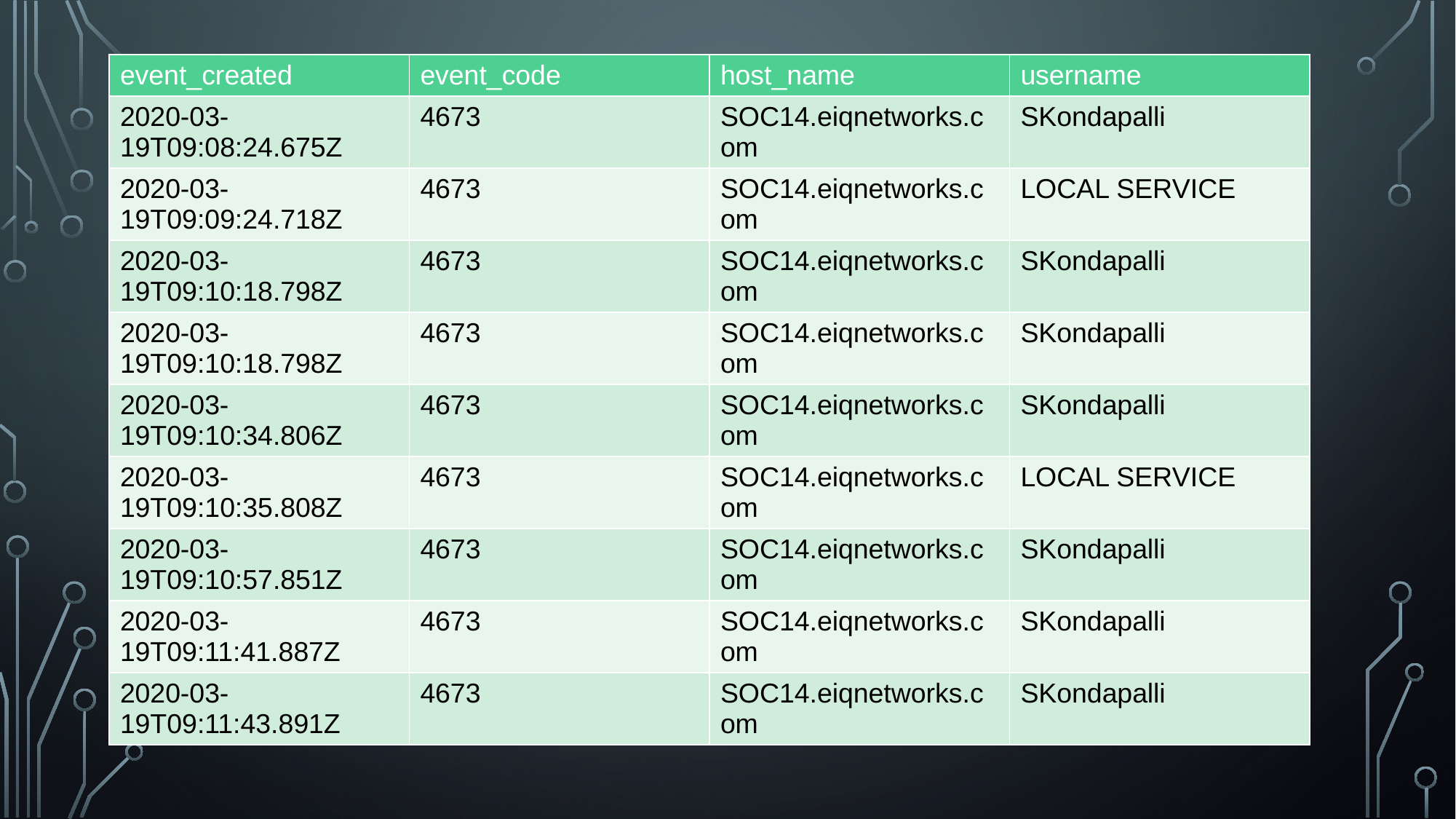

| event\_created | event\_code | host\_name | username |
| --- | --- | --- | --- |
| 2020-03-19T09:08:24.675Z | 4673 | SOC14.eiqnetworks.com | SKondapalli |
| 2020-03-19T09:09:24.718Z | 4673 | SOC14.eiqnetworks.com | LOCAL SERVICE |
| 2020-03-19T09:10:18.798Z | 4673 | SOC14.eiqnetworks.com | SKondapalli |
| 2020-03-19T09:10:18.798Z | 4673 | SOC14.eiqnetworks.com | SKondapalli |
| 2020-03-19T09:10:34.806Z | 4673 | SOC14.eiqnetworks.com | SKondapalli |
| 2020-03-19T09:10:35.808Z | 4673 | SOC14.eiqnetworks.com | LOCAL SERVICE |
| 2020-03-19T09:10:57.851Z | 4673 | SOC14.eiqnetworks.com | SKondapalli |
| 2020-03-19T09:11:41.887Z | 4673 | SOC14.eiqnetworks.com | SKondapalli |
| 2020-03-19T09:11:43.891Z | 4673 | SOC14.eiqnetworks.com | SKondapalli |